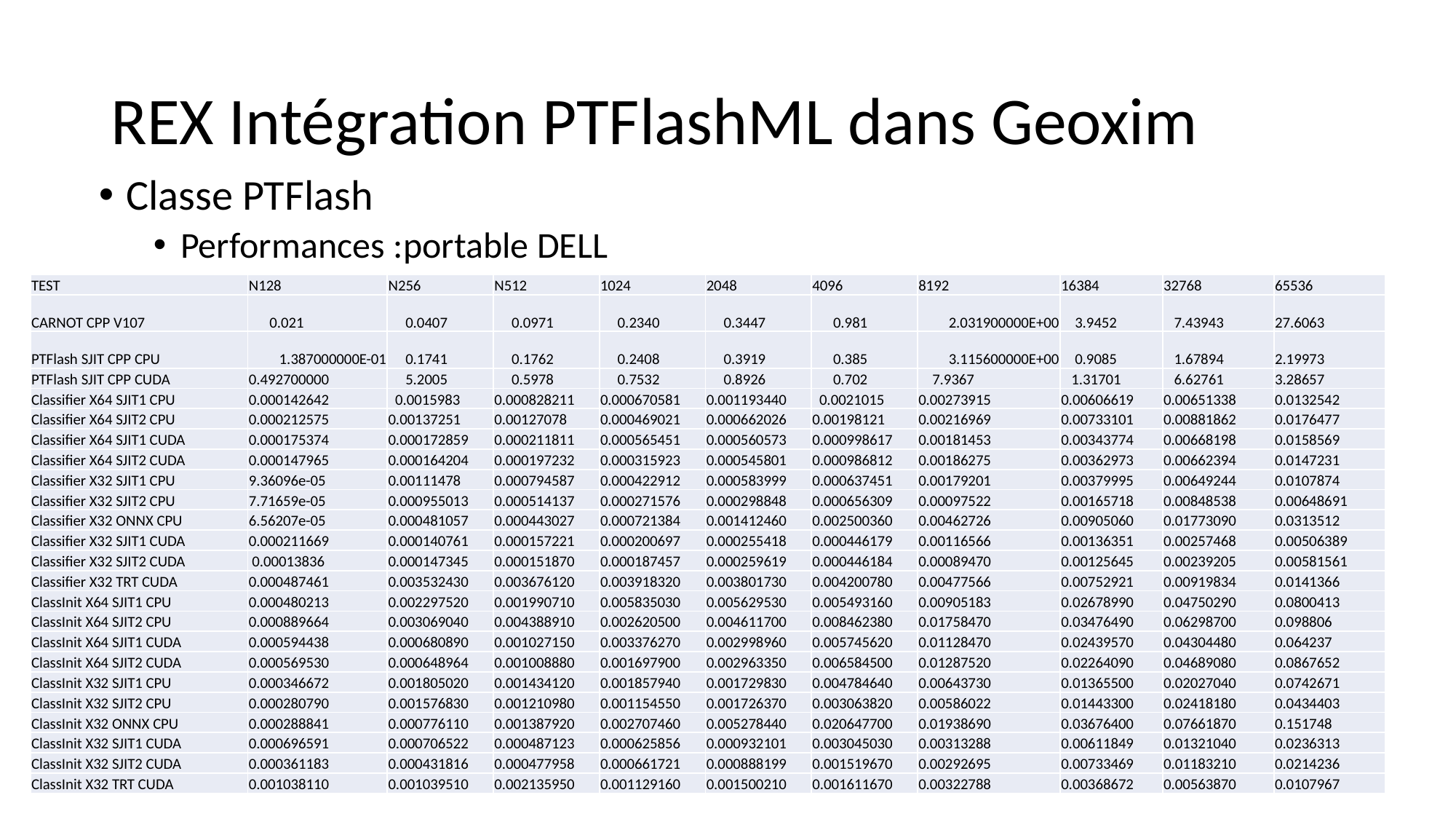

# REX Intégration PTFlashML dans Geoxim
Classe PTFlash
Performances :portable DELL

| TEST | N128 | N256 | N512 | 1024 | 2048 | 4096 | 8192 | 16384 | 32768 | 65536 |
| --- | --- | --- | --- | --- | --- | --- | --- | --- | --- | --- |
| CARNOT CPP V107 | 0.021 | 0.0407 | 0.0971 | 0.2340 | 0.3447 | 0.981 | 2.031900000E+00 | 3.9452 | 7.43943 | 27.6063 |
| PTFlash SJIT CPP CPU | 1.387000000E-01 | 0.1741 | 0.1762 | 0.2408 | 0.3919 | 0.385 | 3.115600000E+00 | 0.9085 | 1.67894 | 2.19973 |
| PTFlash SJIT CPP CUDA | 0.492700000 | 5.2005 | 0.5978 | 0.7532 | 0.8926 | 0.702 | 7.9367 | 1.31701 | 6.62761 | 3.28657 |
| Classifier X64 SJIT1 CPU | 0.000142642 | 0.0015983 | 0.000828211 | 0.000670581 | 0.001193440 | 0.0021015 | 0.00273915 | 0.00606619 | 0.00651338 | 0.0132542 |
| Classifier X64 SJIT2 CPU | 0.000212575 | 0.00137251 | 0.00127078 | 0.000469021 | 0.000662026 | 0.00198121 | 0.00216969 | 0.00733101 | 0.00881862 | 0.0176477 |
| Classifier X64 SJIT1 CUDA | 0.000175374 | 0.000172859 | 0.000211811 | 0.000565451 | 0.000560573 | 0.000998617 | 0.00181453 | 0.00343774 | 0.00668198 | 0.0158569 |
| Classifier X64 SJIT2 CUDA | 0.000147965 | 0.000164204 | 0.000197232 | 0.000315923 | 0.000545801 | 0.000986812 | 0.00186275 | 0.00362973 | 0.00662394 | 0.0147231 |
| Classifier X32 SJIT1 CPU | 9.36096e-05 | 0.00111478 | 0.000794587 | 0.000422912 | 0.000583999 | 0.000637451 | 0.00179201 | 0.00379995 | 0.00649244 | 0.0107874 |
| Classifier X32 SJIT2 CPU | 7.71659e-05 | 0.000955013 | 0.000514137 | 0.000271576 | 0.000298848 | 0.000656309 | 0.00097522 | 0.00165718 | 0.00848538 | 0.00648691 |
| Classifier X32 ONNX CPU | 6.56207e-05 | 0.000481057 | 0.000443027 | 0.000721384 | 0.001412460 | 0.002500360 | 0.00462726 | 0.00905060 | 0.01773090 | 0.0313512 |
| Classifier X32 SJIT1 CUDA | 0.000211669 | 0.000140761 | 0.000157221 | 0.000200697 | 0.000255418 | 0.000446179 | 0.00116566 | 0.00136351 | 0.00257468 | 0.00506389 |
| Classifier X32 SJIT2 CUDA | 0.00013836 | 0.000147345 | 0.000151870 | 0.000187457 | 0.000259619 | 0.000446184 | 0.00089470 | 0.00125645 | 0.00239205 | 0.00581561 |
| Classifier X32 TRT CUDA | 0.000487461 | 0.003532430 | 0.003676120 | 0.003918320 | 0.003801730 | 0.004200780 | 0.00477566 | 0.00752921 | 0.00919834 | 0.0141366 |
| ClassInit X64 SJIT1 CPU | 0.000480213 | 0.002297520 | 0.001990710 | 0.005835030 | 0.005629530 | 0.005493160 | 0.00905183 | 0.02678990 | 0.04750290 | 0.0800413 |
| ClassInit X64 SJIT2 CPU | 0.000889664 | 0.003069040 | 0.004388910 | 0.002620500 | 0.004611700 | 0.008462380 | 0.01758470 | 0.03476490 | 0.06298700 | 0.098806 |
| ClassInit X64 SJIT1 CUDA | 0.000594438 | 0.000680890 | 0.001027150 | 0.003376270 | 0.002998960 | 0.005745620 | 0.01128470 | 0.02439570 | 0.04304480 | 0.064237 |
| ClassInit X64 SJIT2 CUDA | 0.000569530 | 0.000648964 | 0.001008880 | 0.001697900 | 0.002963350 | 0.006584500 | 0.01287520 | 0.02264090 | 0.04689080 | 0.0867652 |
| ClassInit X32 SJIT1 CPU | 0.000346672 | 0.001805020 | 0.001434120 | 0.001857940 | 0.001729830 | 0.004784640 | 0.00643730 | 0.01365500 | 0.02027040 | 0.0742671 |
| ClassInit X32 SJIT2 CPU | 0.000280790 | 0.001576830 | 0.001210980 | 0.001154550 | 0.001726370 | 0.003063820 | 0.00586022 | 0.01443300 | 0.02418180 | 0.0434403 |
| ClassInit X32 ONNX CPU | 0.000288841 | 0.000776110 | 0.001387920 | 0.002707460 | 0.005278440 | 0.020647700 | 0.01938690 | 0.03676400 | 0.07661870 | 0.151748 |
| ClassInit X32 SJIT1 CUDA | 0.000696591 | 0.000706522 | 0.000487123 | 0.000625856 | 0.000932101 | 0.003045030 | 0.00313288 | 0.00611849 | 0.01321040 | 0.0236313 |
| ClassInit X32 SJIT2 CUDA | 0.000361183 | 0.000431816 | 0.000477958 | 0.000661721 | 0.000888199 | 0.001519670 | 0.00292695 | 0.00733469 | 0.01183210 | 0.0214236 |
| ClassInit X32 TRT CUDA | 0.001038110 | 0.001039510 | 0.002135950 | 0.001129160 | 0.001500210 | 0.001611670 | 0.00322788 | 0.00368672 | 0.00563870 | 0.0107967 |